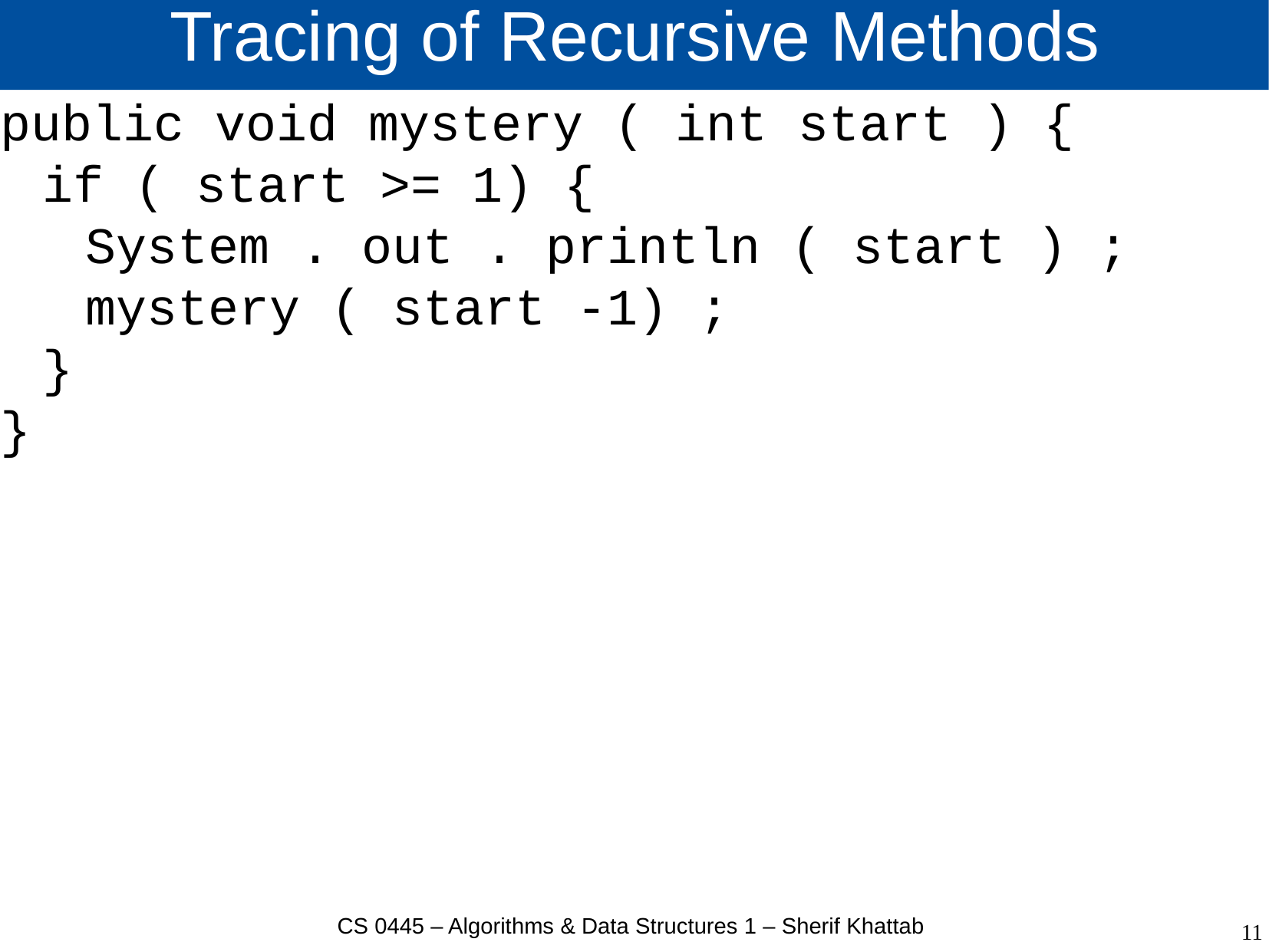

# Tracing of Recursive Methods
public void mystery ( int start ) {
   if ( start >= 1) {
      System . out . println ( start ) ;
      mystery ( start -1) ;
   }
}
CS 0445 – Algorithms & Data Structures 1 – Sherif Khattab
11